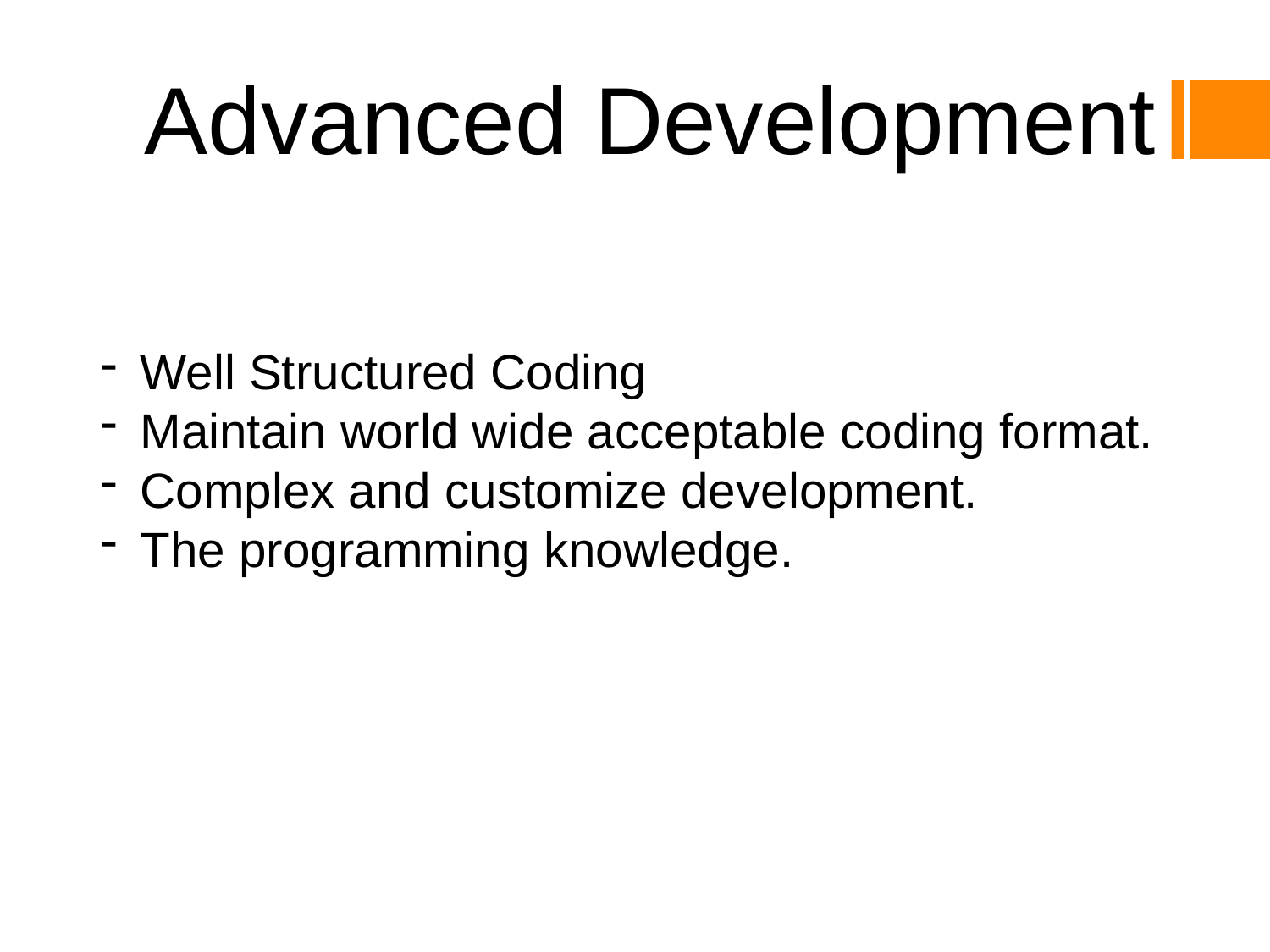

Advanced Development
Well Structured Coding
Maintain world wide acceptable coding format.
Complex and customize development.
The programming knowledge.